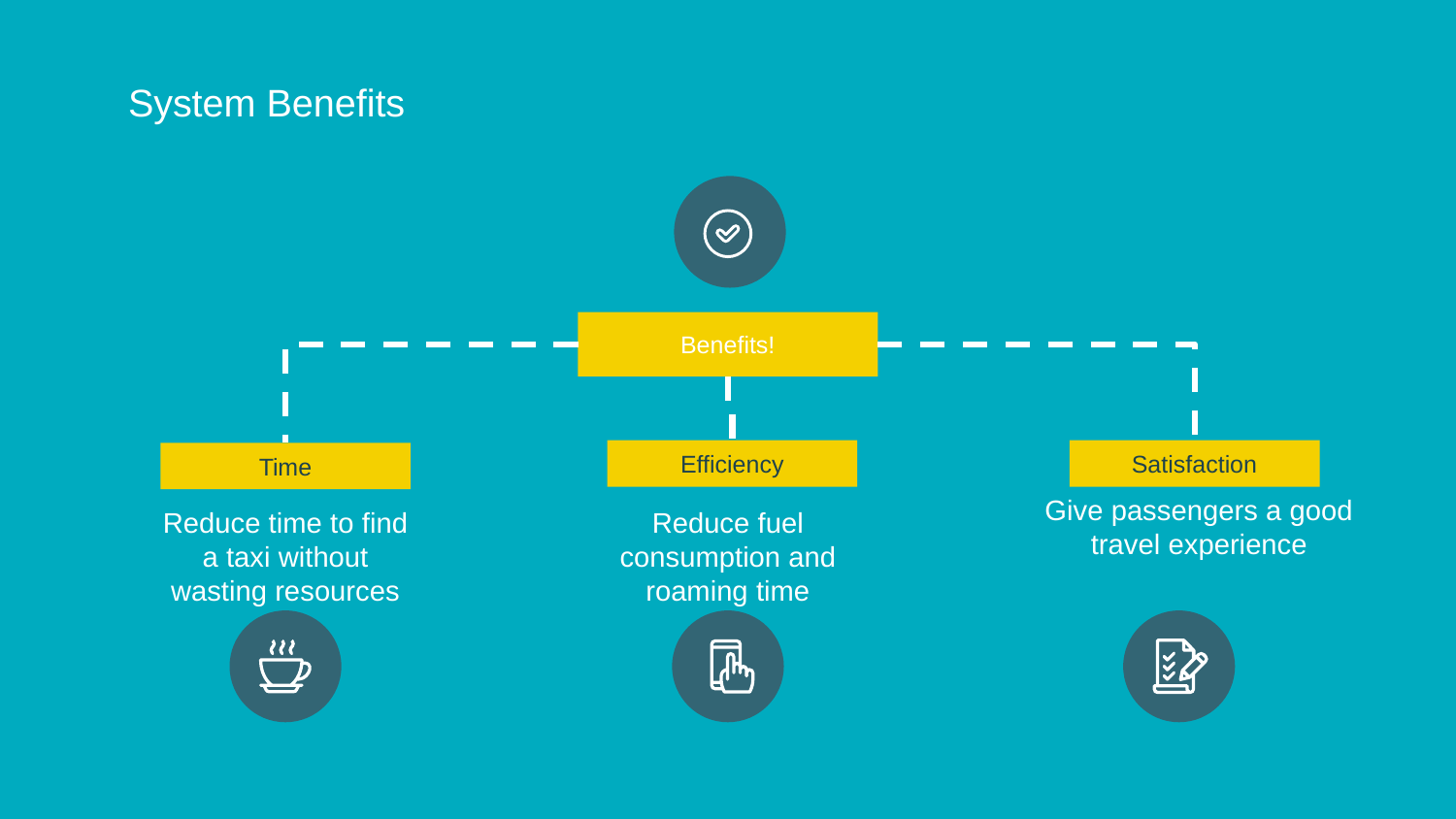

# System Benefits

Benefits!
Efficiency
Reduce fuel consumption and roaming time
Satisfaction
Give passengers a good travel experience
Time
Reduce time to find a taxi without wasting resources